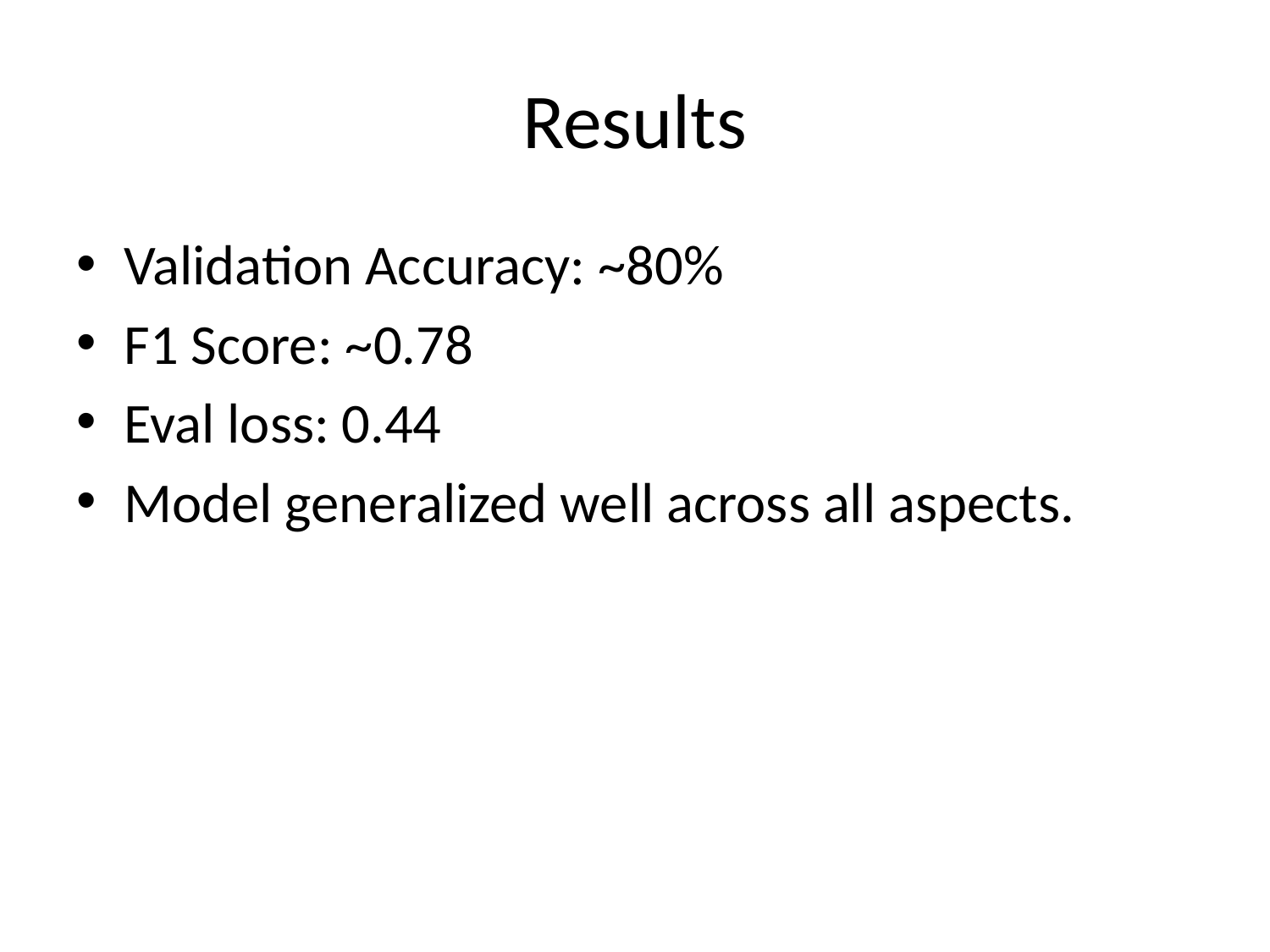

# Results
Validation Accuracy: ~80%
F1 Score: ~0.78
Eval loss: 0.44
Model generalized well across all aspects.